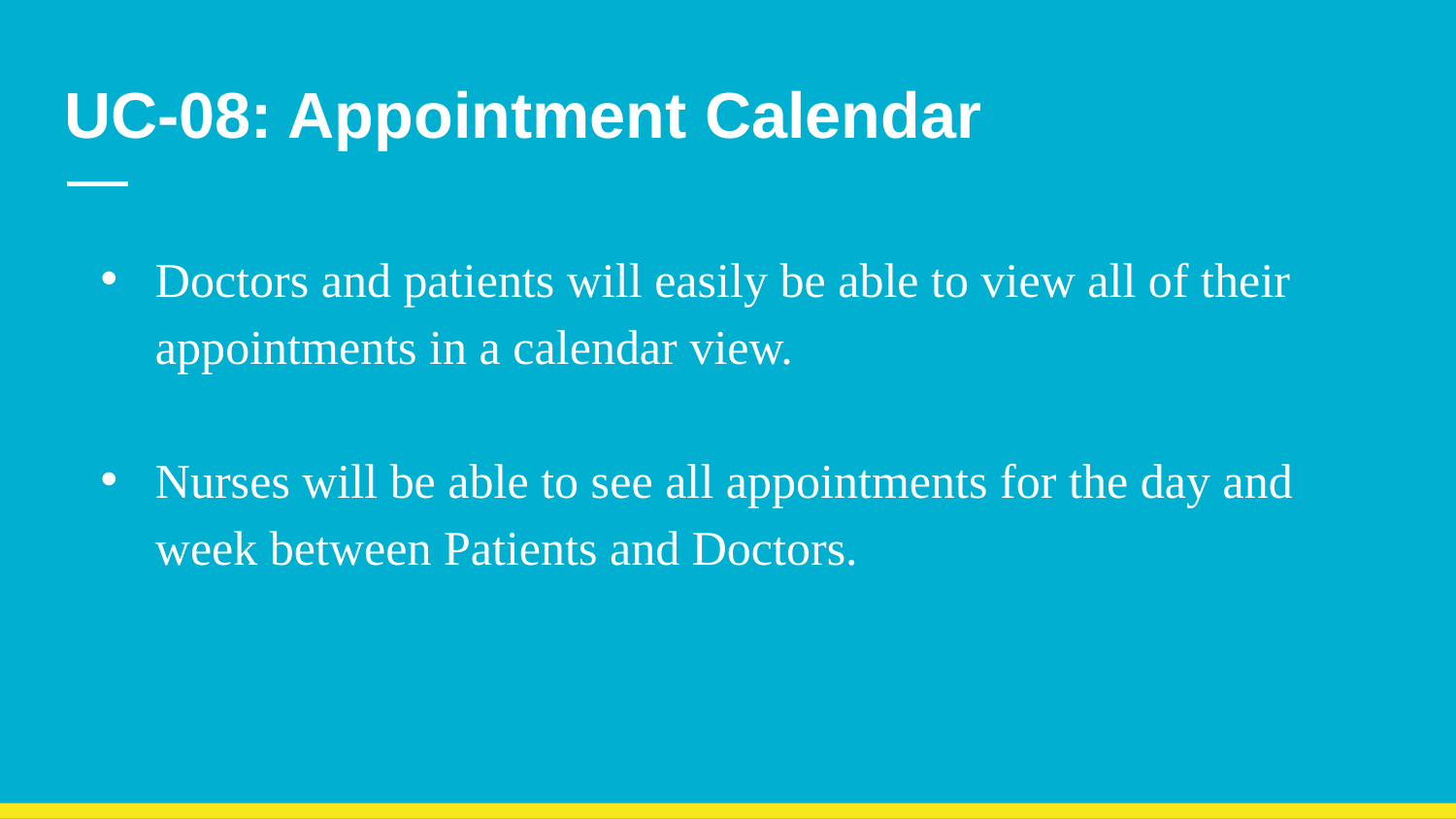

# UC-08: Appointment Calendar
Doctors and patients will easily be able to view all of their appointments in a calendar view.

Nurses will be able to see all appointments for the day and week between Patients and Doctors.